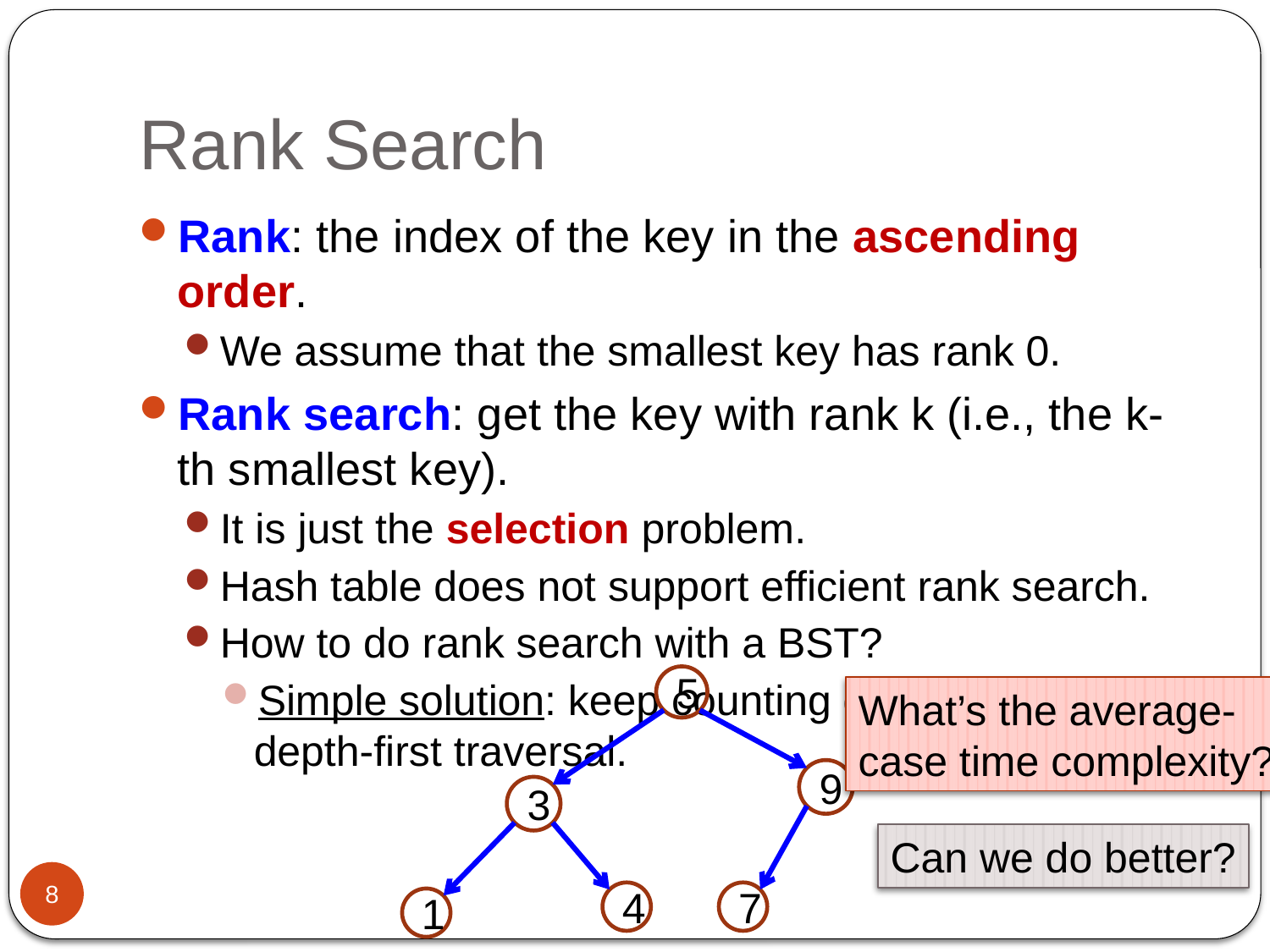

# Rank Search
Rank: the index of the key in the ascending order.
We assume that the smallest key has rank 0.
Rank search: get the key with rank k (i.e., the k-th smallest key).
It is just the selection problem.
Hash table does not support efficient rank search.
How to do rank search with a BST?
Simple solution: keep counting during an in-order depth-first traversal.
5
9
3
4
7
1
What’s the average-
case time complexity?
Can we do better?
8